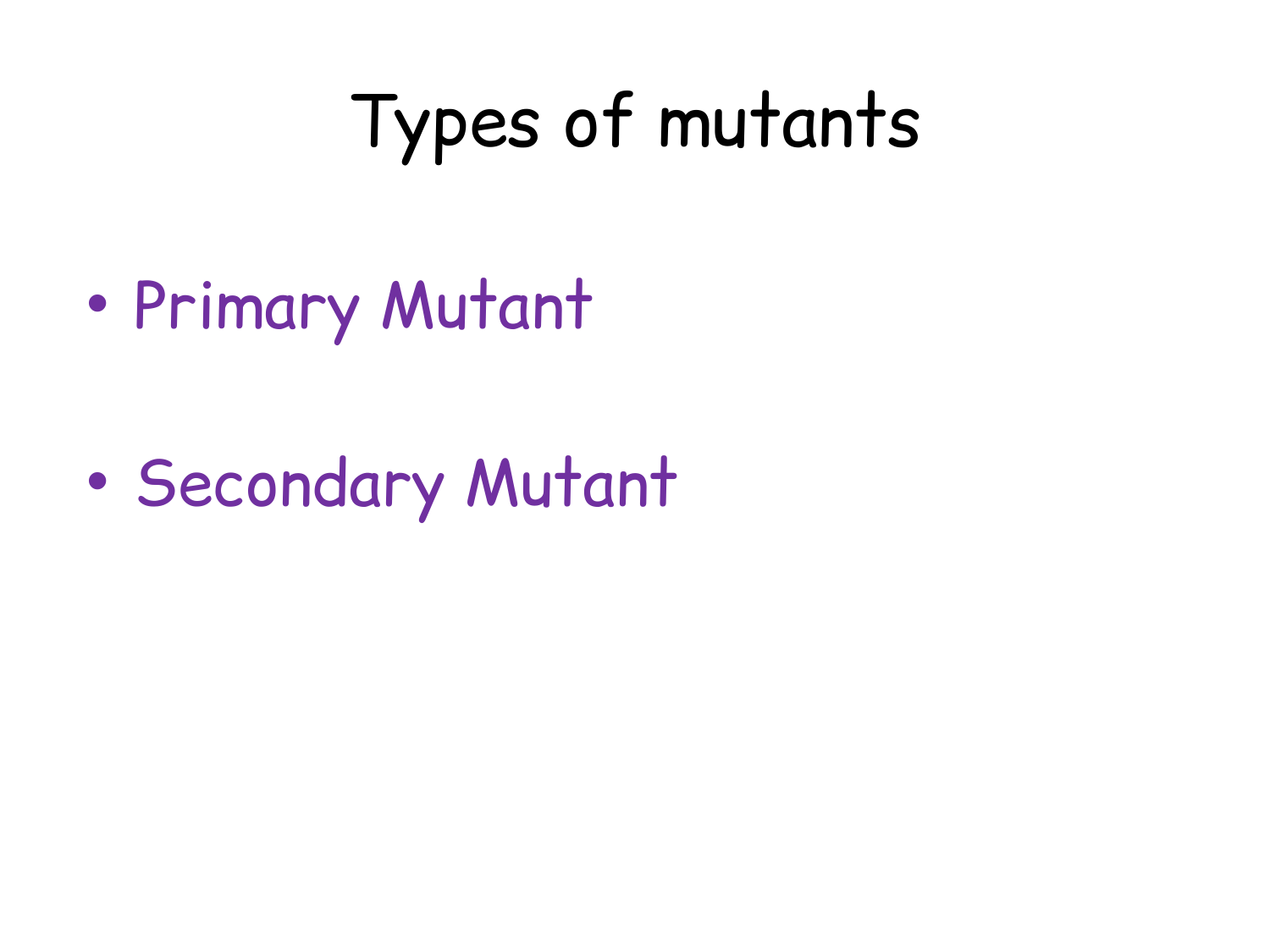

# Types of mutants

Primary Mutant

Secondary Mutant